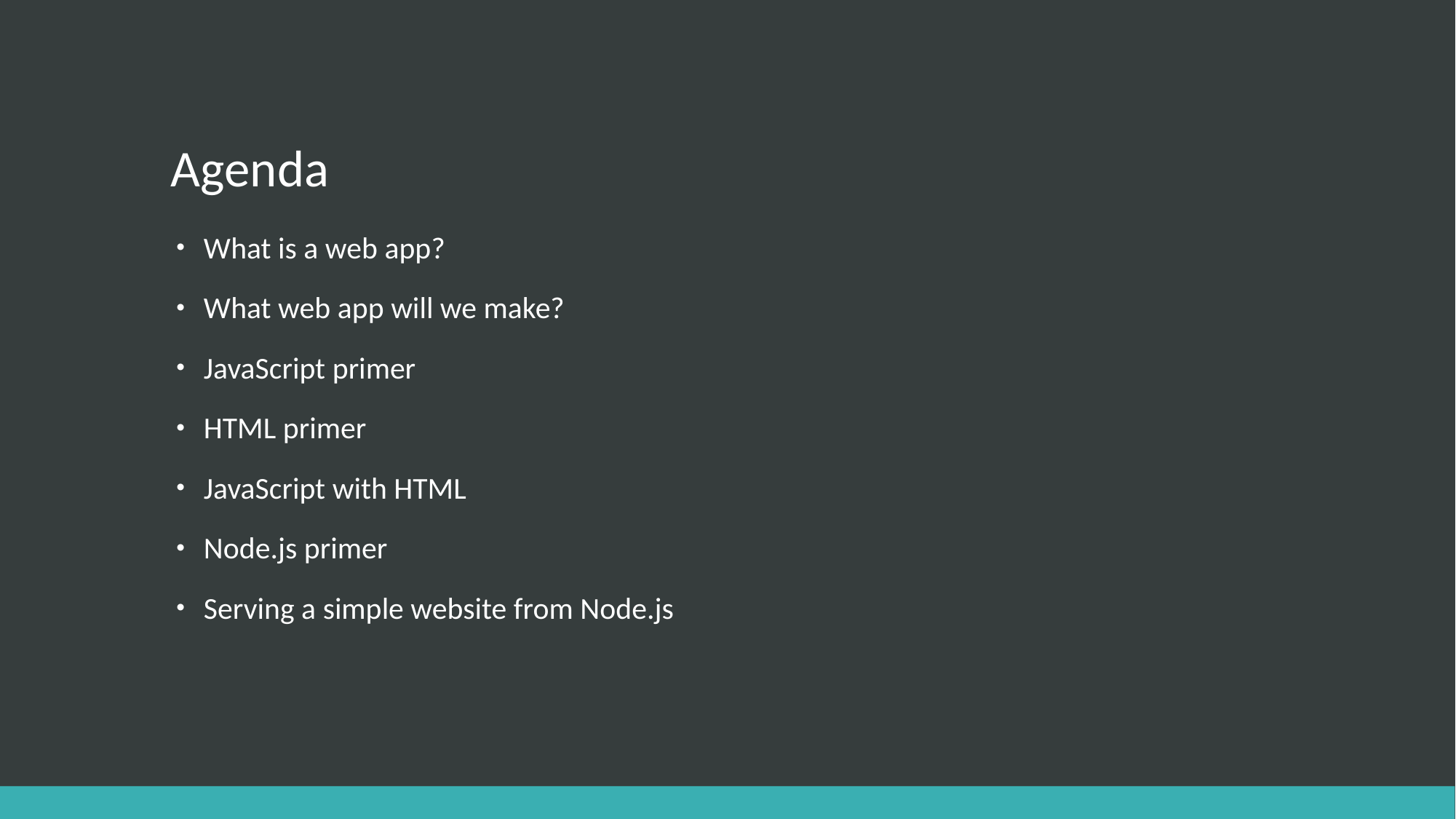

# Agenda
What is a web app?
What web app will we make?
JavaScript primer
HTML primer
JavaScript with HTML
Node.js primer
Serving a simple website from Node.js